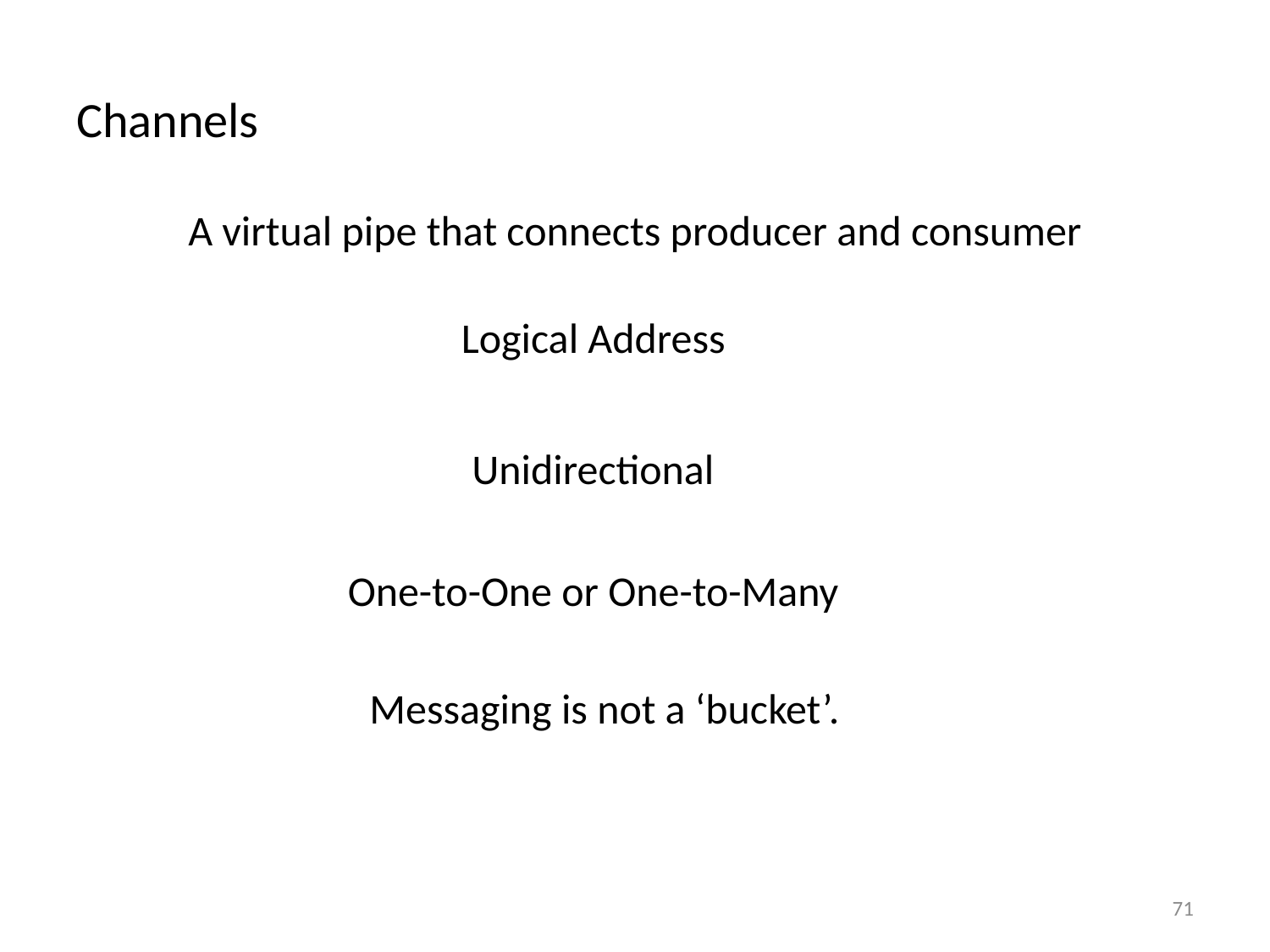

# Channels
A virtual pipe that connects producer and consumer
Logical Address
Unidirectional
One-to-One or One-to-Many
Messaging is not a ‘bucket’.
71